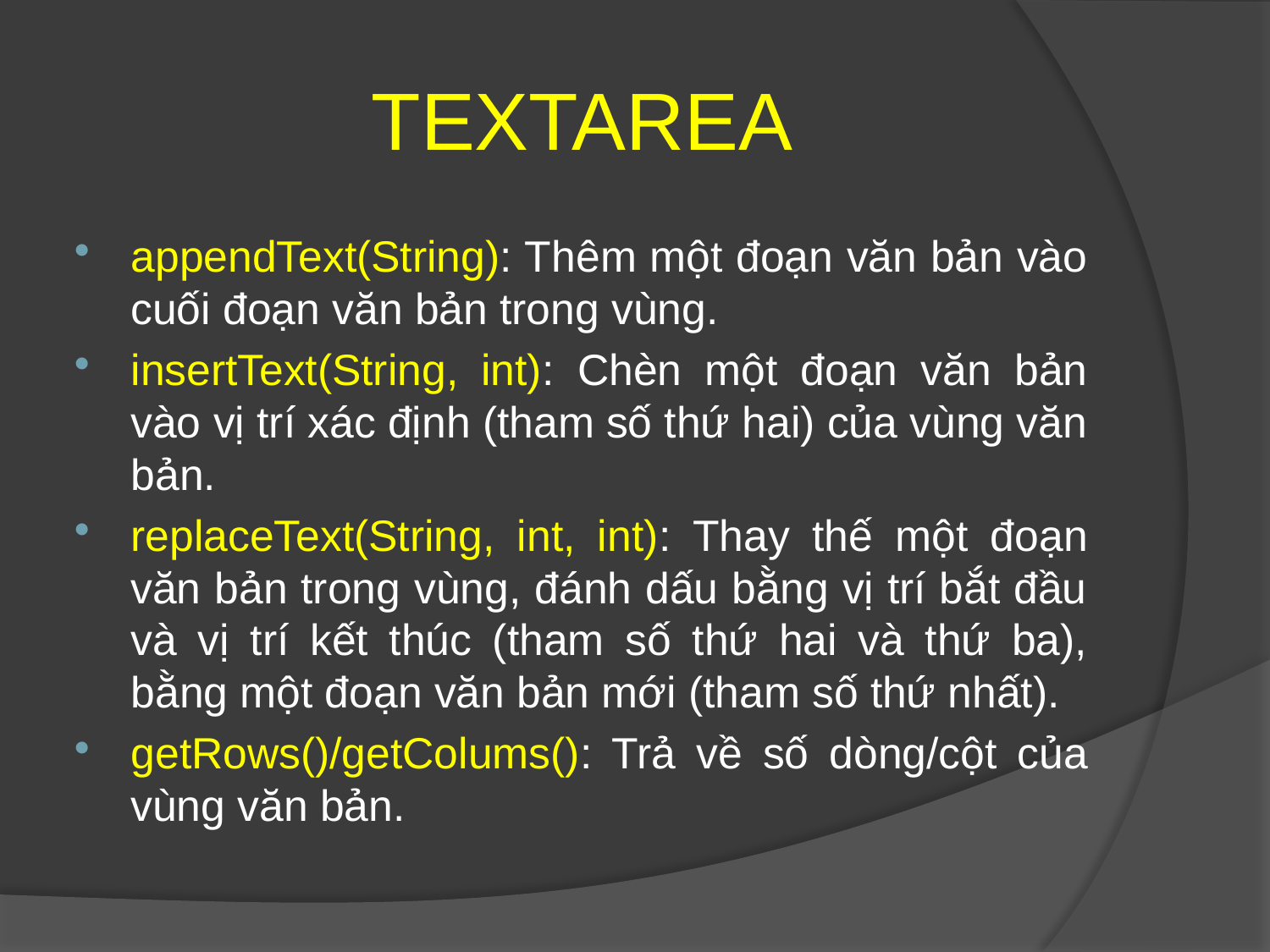

TEXTAREA
appendText(String): Thêm một đoạn văn bản vào cuối đoạn văn bản trong vùng.
insertText(String, int): Chèn một đoạn văn bản vào vị trí xác định (tham số thứ hai) của vùng văn bản.
replaceText(String, int, int): Thay thế một đoạn văn bản trong vùng, đánh dấu bằng vị trí bắt đầu và vị trí kết thúc (tham số thứ hai và thứ ba), bằng một đoạn văn bản mới (tham số thứ nhất).
getRows()/getColums(): Trả về số dòng/cột của vùng văn bản.